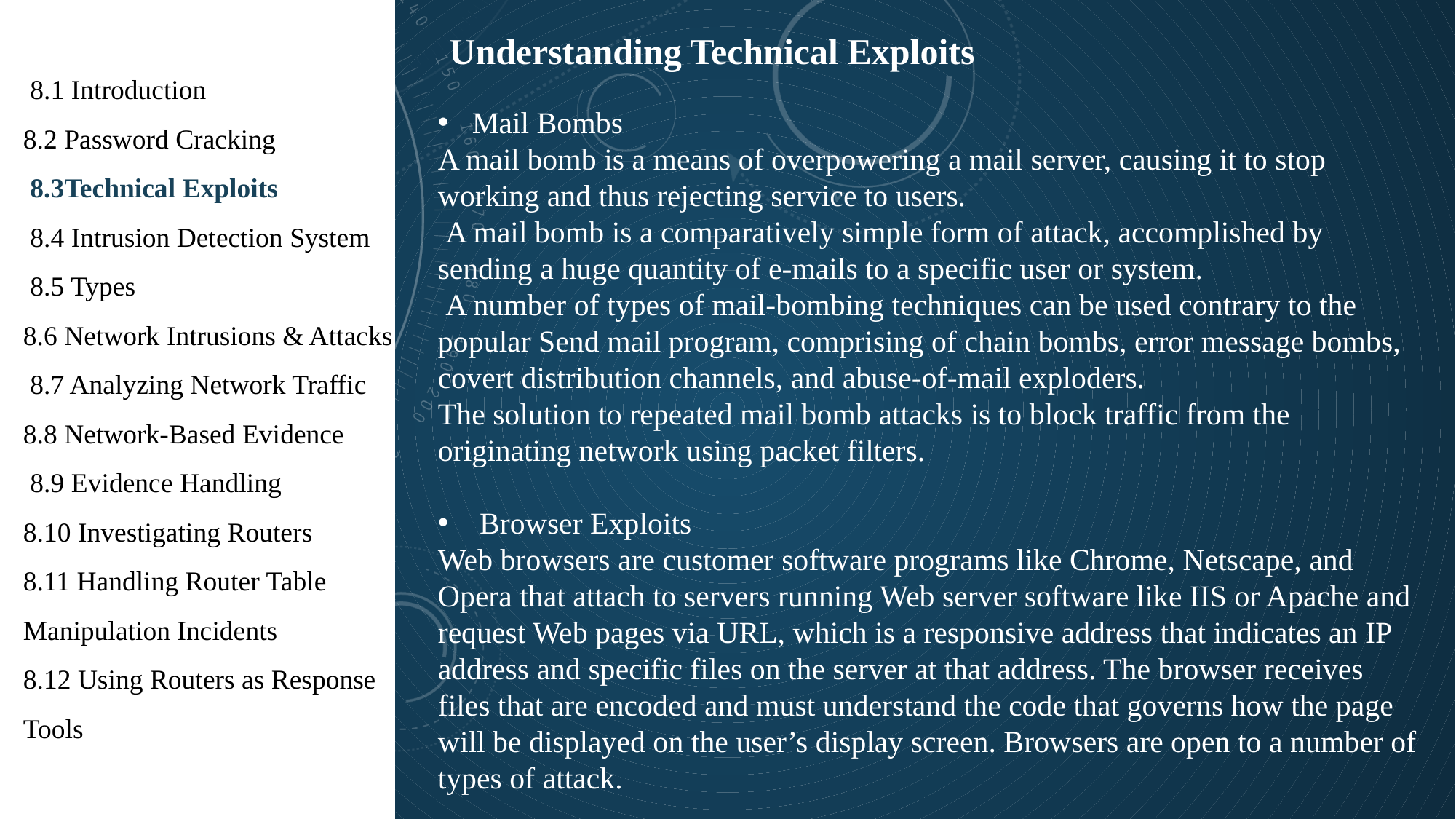

1
Understanding Technical Exploits
 8.1 Introduction
8.2 Password Cracking
 8.3Technical Exploits
 8.4 Intrusion Detection System
 8.5 Types
8.6 Network Intrusions & Attacks
 8.7 Analyzing Network Traffic
8.8 Network-Based Evidence
 8.9 Evidence Handling
8.10 Investigating Routers
8.11 Handling Router Table Manipulation Incidents
8.12 Using Routers as Response Tools
Mail Bombs
A mail bomb is a means of overpowering a mail server, causing it to stop working and thus rejecting service to users.
 A mail bomb is a comparatively simple form of attack, accomplished by sending a huge quantity of e-mails to a specific user or system.
 A number of types of mail-bombing techniques can be used contrary to the popular Send mail program, comprising of chain bombs, error message bombs, covert distribution channels, and abuse-of-mail exploders.
The solution to repeated mail bomb attacks is to block traffic from the originating network using packet filters.

 Browser Exploits
Web browsers are customer software programs like Chrome, Netscape, and Opera that attach to servers running Web server software like IIS or Apache and request Web pages via URL, which is a responsive address that indicates an IP address and specific files on the server at that address. The browser receives files that are encoded and must understand the code that governs how the page will be displayed on the user’s display screen. Browsers are open to a number of types of attack.